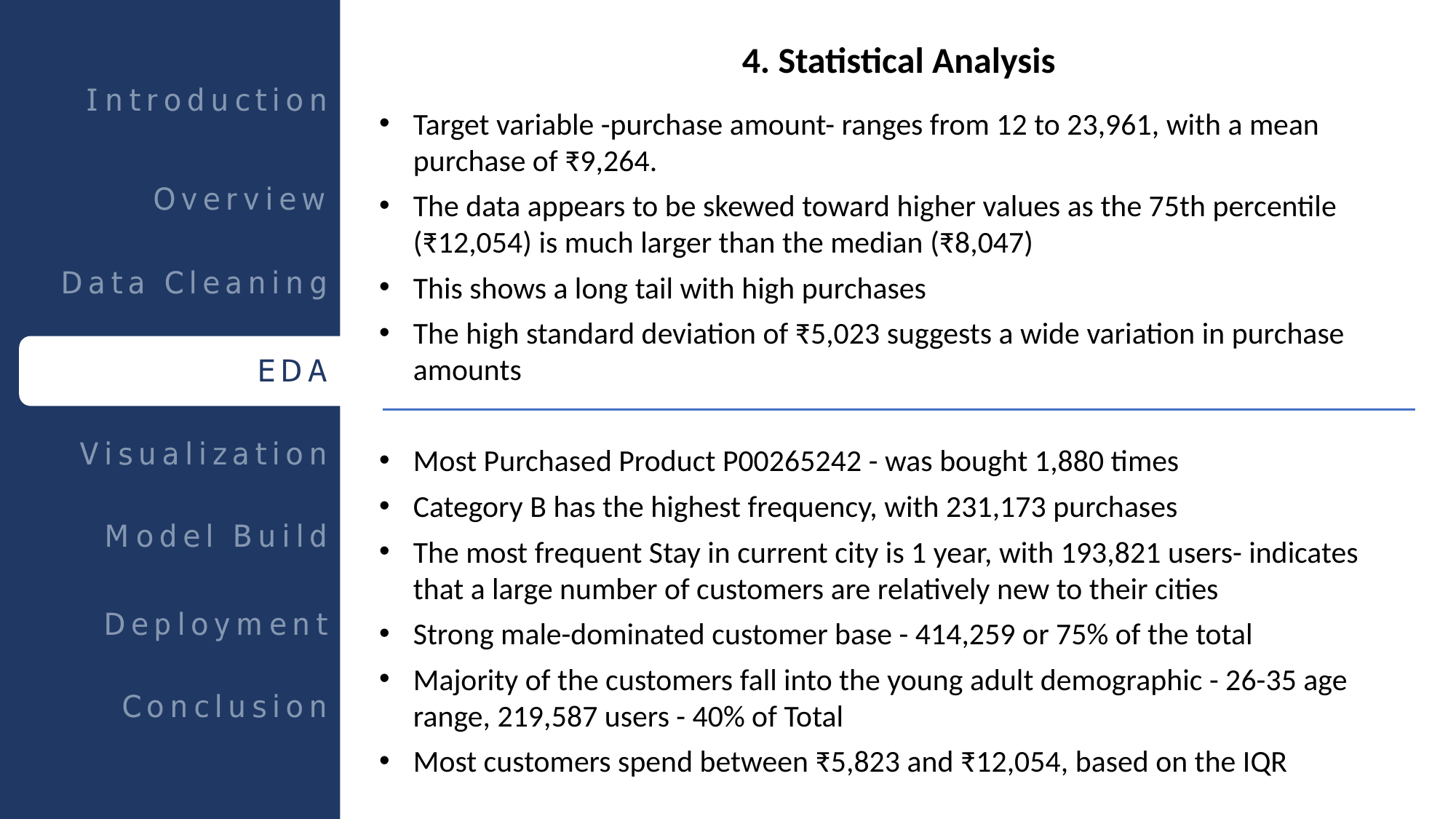

4. Statistical Analysis
Introduction
Target variable -purchase amount- ranges from 12 to 23,961, with a mean purchase of ₹9,264.
The data appears to be skewed toward higher values as the 75th percentile (₹12,054) is much larger than the median (₹8,047)
This shows a long tail with high purchases
The high standard deviation of ₹5,023 suggests a wide variation in purchase amounts

Most Purchased Product P00265242 - was bought 1,880 times
Category B has the highest frequency, with 231,173 purchases
The most frequent Stay in current city is 1 year, with 193,821 users- indicates that a large number of customers are relatively new to their cities
Strong male-dominated customer base - 414,259 or 75% of the total
Majority of the customers fall into the young adult demographic - 26-35 age range, 219,587 users - 40% of Total
Most customers spend between ₹5,823 and ₹12,054, based on the IQR
Data Overview
Data Cleaning

EDA
Visualization
Model Build
Deployment
Conclusion